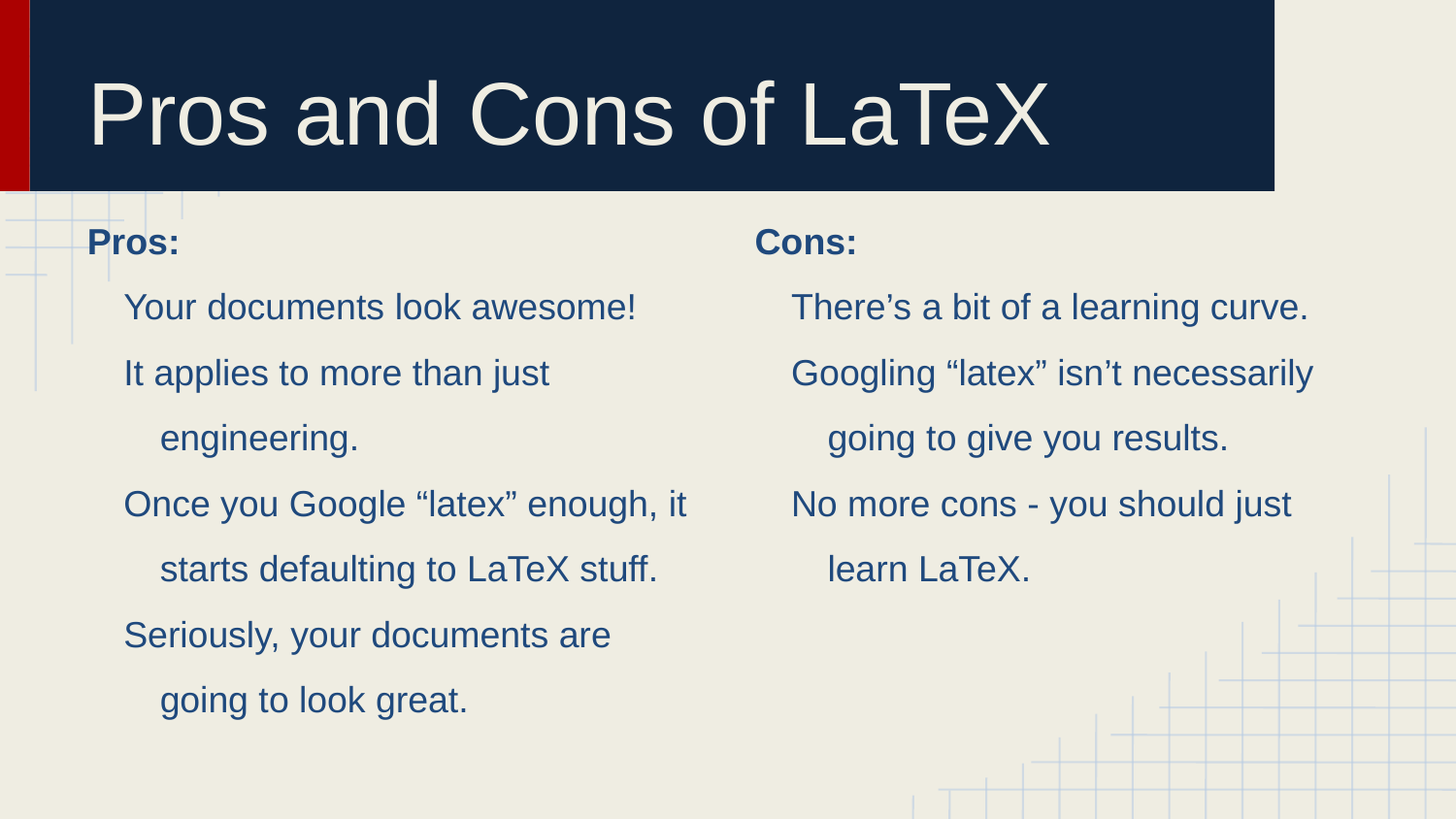

# Pros and Cons of LaTeX
Pros:
Your documents look awesome!
It applies to more than just engineering.
Once you Google “latex” enough, it starts defaulting to LaTeX stuff.
Seriously, your documents are going to look great.
Cons:
There’s a bit of a learning curve.
Googling “latex” isn’t necessarily going to give you results.
No more cons - you should just learn LaTeX.